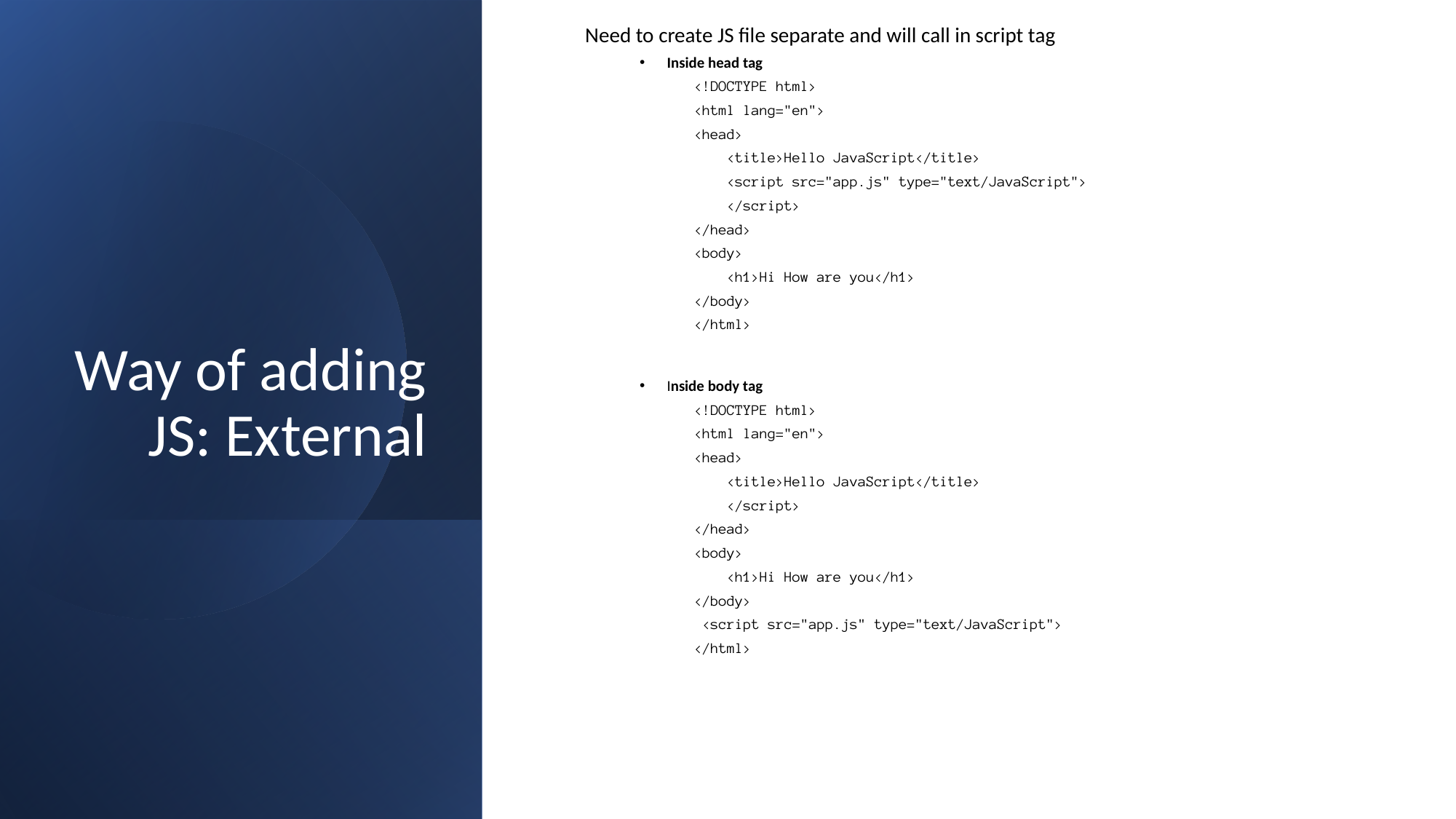

Need to create JS file separate and will call in script tag
Inside head tag
<!DOCTYPE html>
<html lang="en">
<head>
    <title>Hello JavaScript</title>
    <script src="app.js" type="text/JavaScript">
    </script>
</head>
<body>
    <h1>Hi How are you</h1>
</body>
</html>

Inside body tag
<!DOCTYPE html>
<html lang="en">
<head>
    <title>Hello JavaScript</title>
    </script>
</head>
<body>
    <h1>Hi How are you</h1>
</body>
 <script src="app.js" type="text/JavaScript">
</html>

# Way of adding JS: External